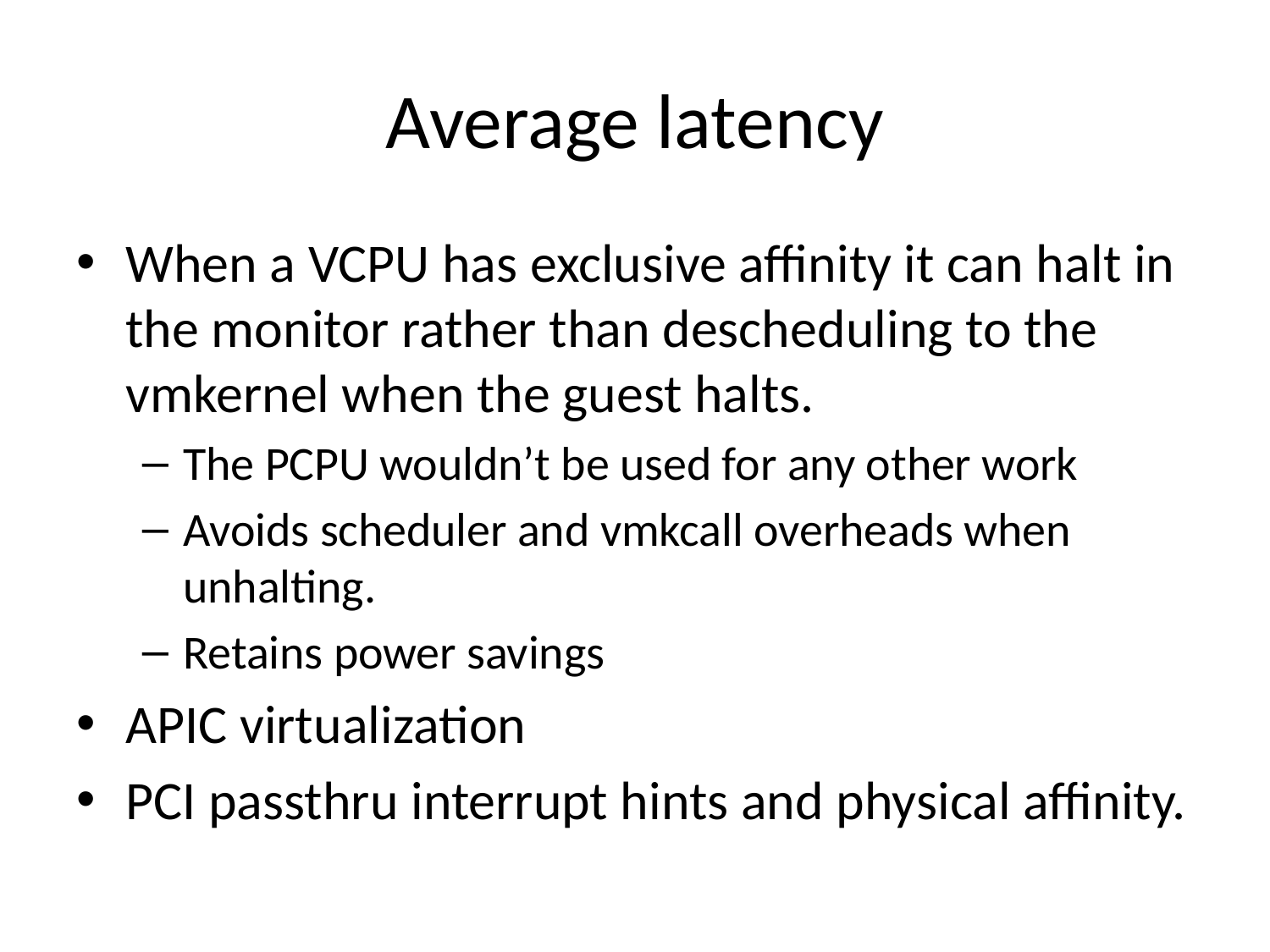

# Average latency
When a VCPU has exclusive affinity it can halt in the monitor rather than descheduling to the vmkernel when the guest halts.
The PCPU wouldn’t be used for any other work
Avoids scheduler and vmkcall overheads when unhalting.
Retains power savings
APIC virtualization
PCI passthru interrupt hints and physical affinity.